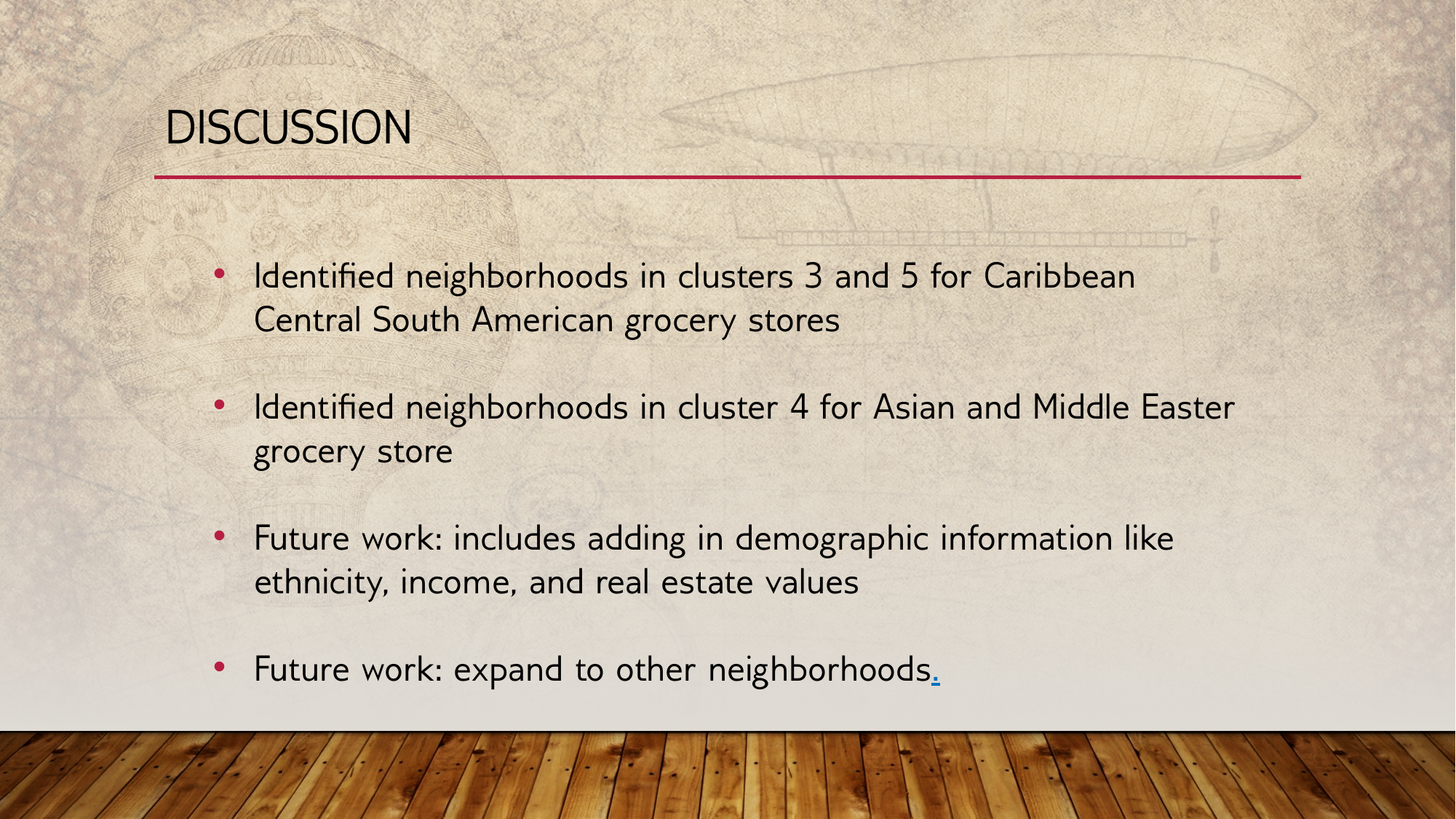

# Discussion
Identified neighborhoods in clusters 3 and 5 for Caribbean Central South American grocery stores

Identified neighborhoods in cluster 4 for Asian and Middle Easter grocery store

Future work: includes adding in demographic information like ethnicity, income, and real estate values

Future work: expand to other neighborhoods.